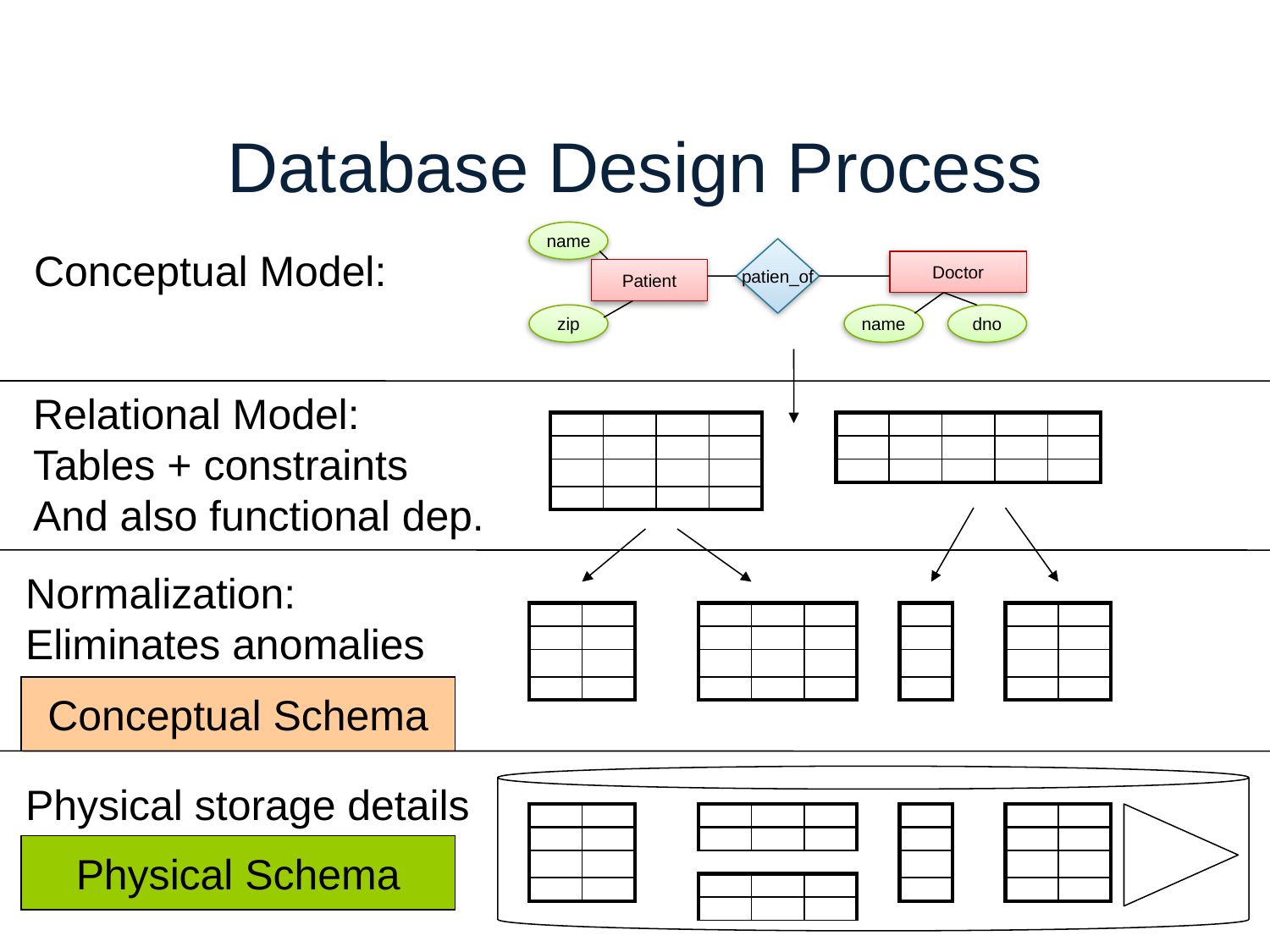

# Database Design Process
name
patien_of

Doctor
Patient

zip
name
dno
Conceptual Model:

Relational Model:
Tables + constraints
And also functional dep.
|  |  |  |  |
| --- | --- | --- | --- |
|  |  |  |  |
|  |  |  |  |
|  |  |  |  |
|  |  |  |  |  |
| --- | --- | --- | --- | --- |
|  |  |  |  |  |
|  |  |  |  |  |

Normalization:
Eliminates anomalies
|  |  |
| --- | --- |
|  |  |
|  |  |
|  |  |
|  |  |  |
| --- | --- | --- |
|  |  |  |
|  |  |  |
|  |  |  |
|  |
| --- |
|  |
|  |
|  |
|  |  |
| --- | --- |
|  |  |
|  |  |
|  |  |
Conceptual Schema

Physical storage details

|  |  |
| --- | --- |
|  |  |
|  |  |
|  |  |
|  |  |  |
| --- | --- | --- |
|  |  |  |
|  |
| --- |
|  |
|  |
|  |
|  |  |
| --- | --- |
|  |  |
|  |  |
|  |  |
Physical Schema
|  |  |  |
| --- | --- | --- |
|  |  |  |